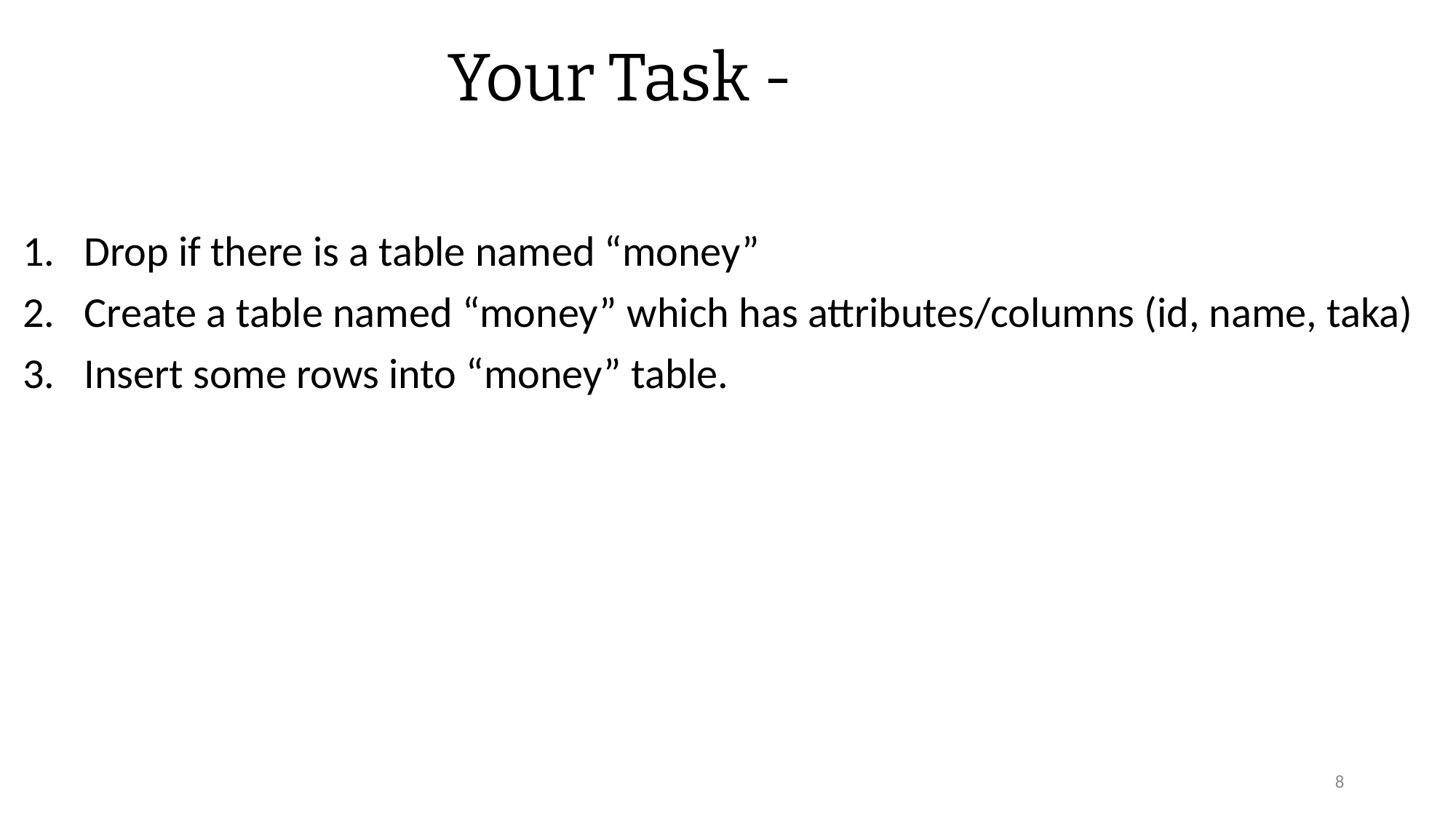

# Your Task -

Drop if there is a table named “money”
Create a table named “money” which has attributes/columns (id, name, taka)
Insert some rows into “money” table.

8